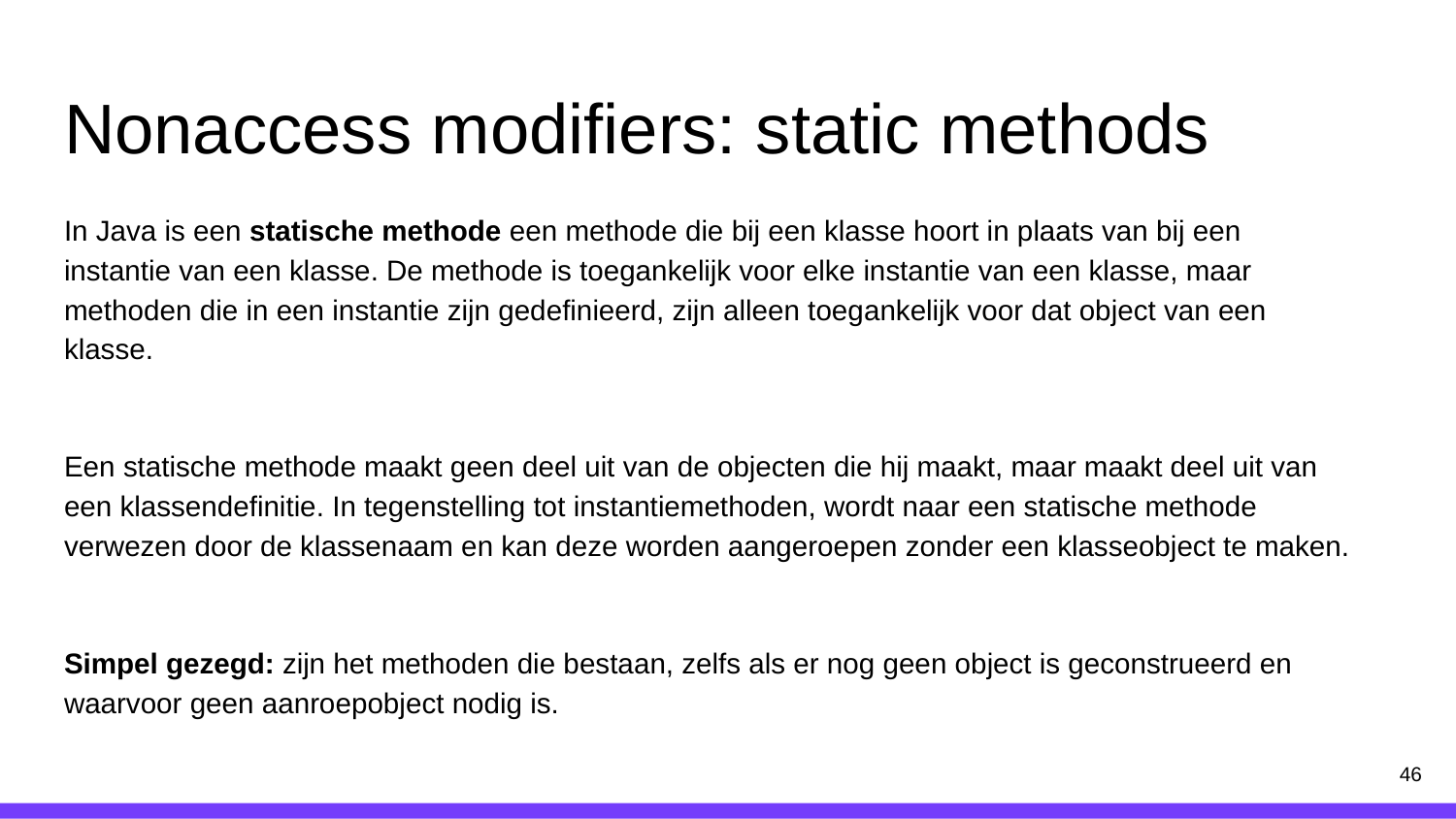

# Nonaccess modifiers: static methods
In Java is een statische methode een methode die bij een klasse hoort in plaats van bij een instantie van een klasse. De methode is toegankelijk voor elke instantie van een klasse, maar methoden die in een instantie zijn gedefinieerd, zijn alleen toegankelijk voor dat object van een klasse.

Een statische methode maakt geen deel uit van de objecten die hij maakt, maar maakt deel uit van een klassendefinitie. In tegenstelling tot instantiemethoden, wordt naar een statische methode verwezen door de klassenaam en kan deze worden aangeroepen zonder een klasseobject te maken.

Simpel gezegd: zijn het methoden die bestaan, zelfs als er nog geen object is geconstrueerd en waarvoor geen aanroepobject nodig is.

46